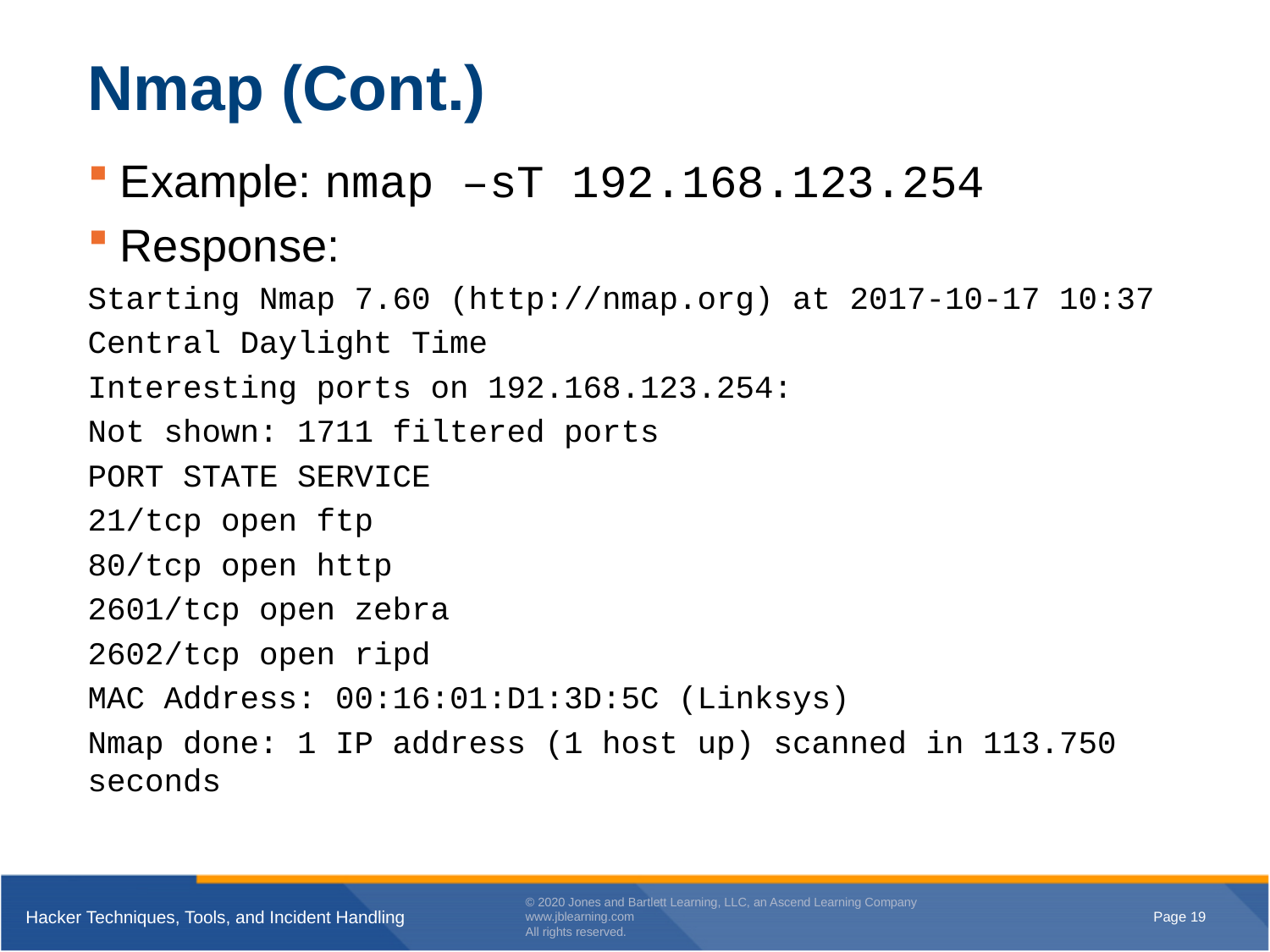

# Nmap (Cont.)
Example: nmap –sT 192.168.123.254
Response:
Starting Nmap 7.60 (http://nmap.org) at 2017-10-17 10:37
Central Daylight Time
Interesting ports on 192.168.123.254:
Not shown: 1711 filtered ports
PORT STATE SERVICE
21/tcp open ftp
80/tcp open http
2601/tcp open zebra
2602/tcp open ripd
MAC Address: 00:16:01:D1:3D:5C (Linksys)
Nmap done: 1 IP address (1 host up) scanned in 113.750 seconds